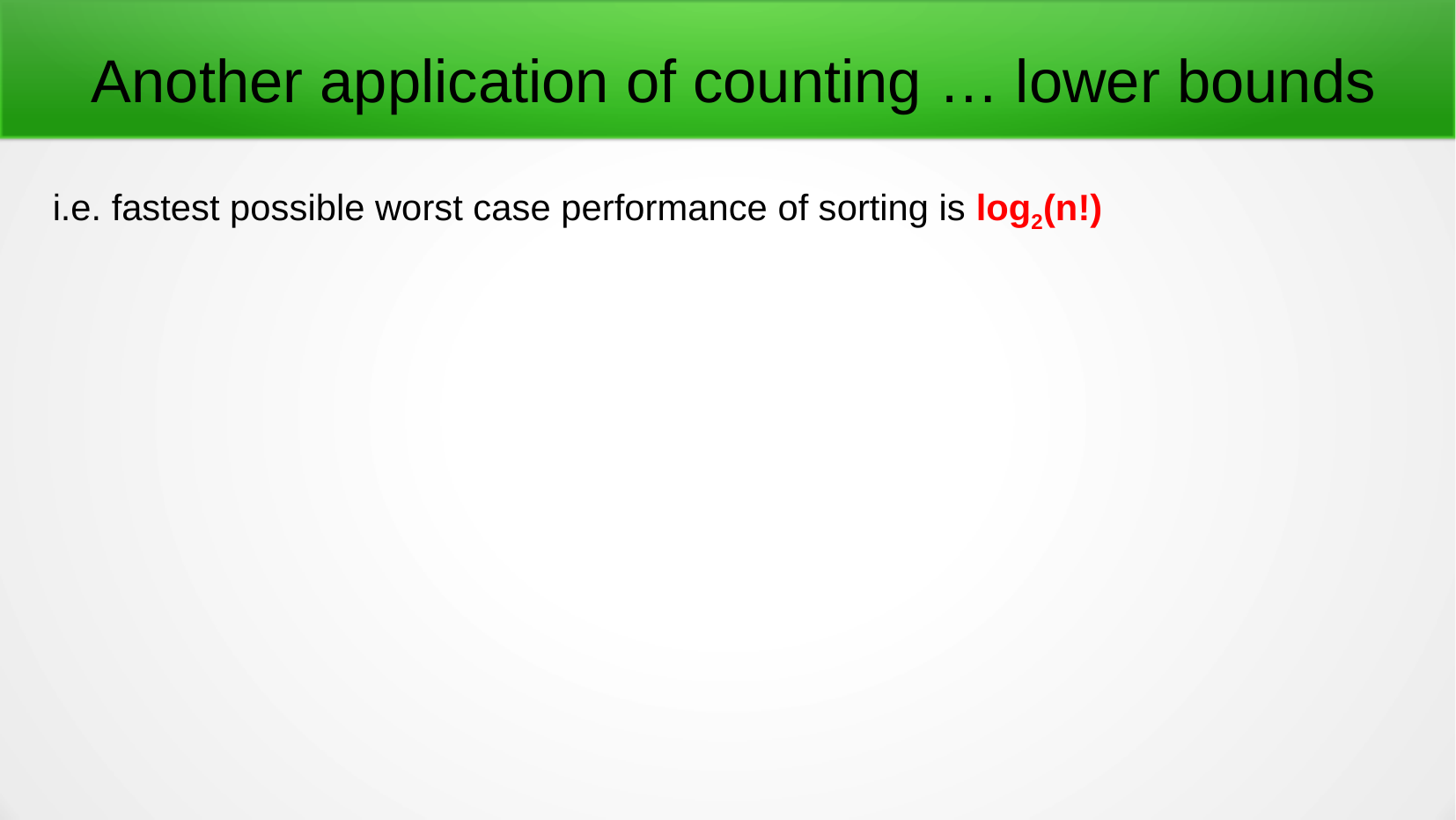

Another application of counting … lower bounds
i.e. fastest possible worst case performance of sorting is log2(n!)